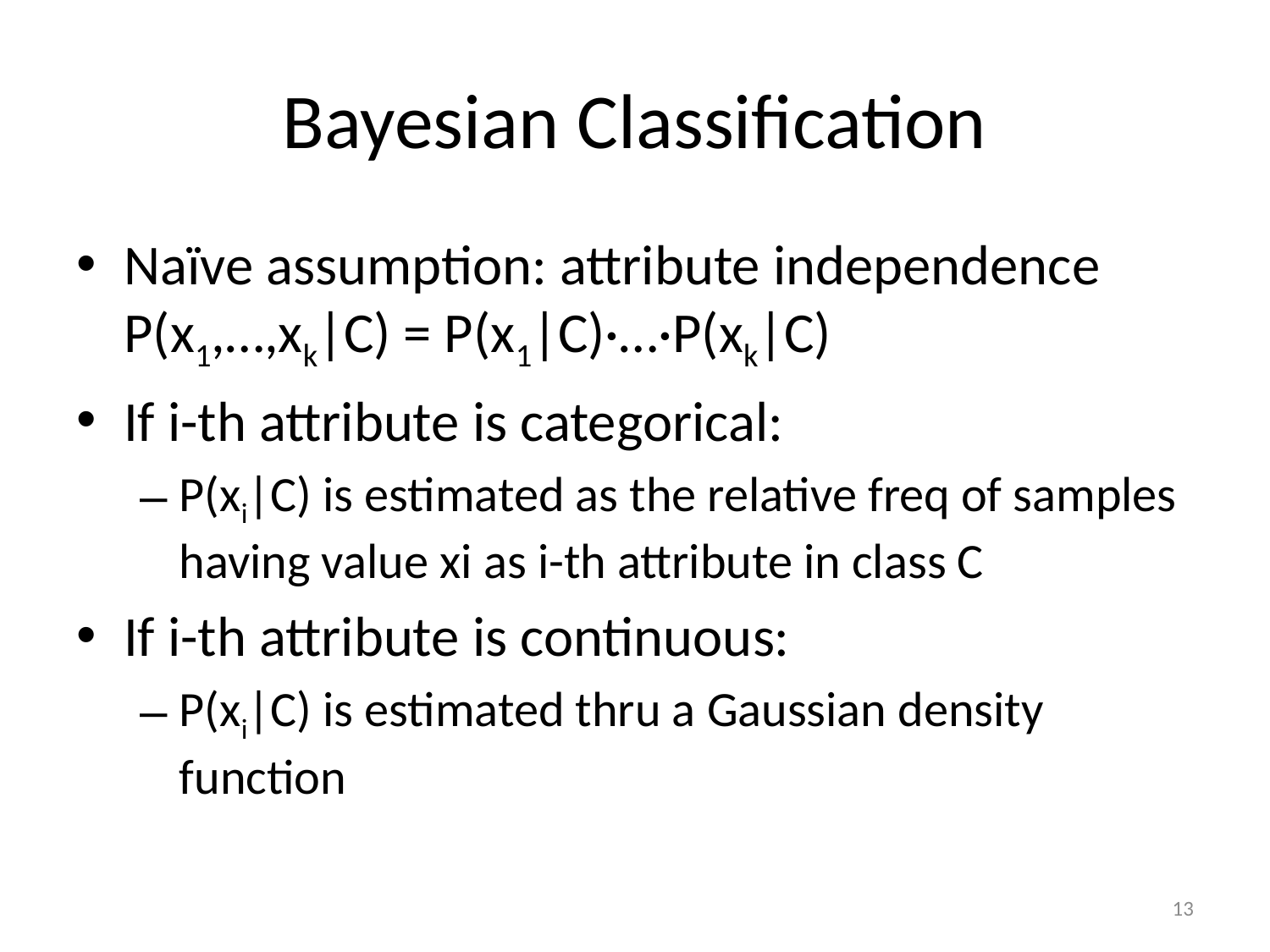

# Bayesian Classification
Naïve assumption: attribute independence P(x1,…,xk|C) = P(x1|C)·…·P(xk|C)
If i-th attribute is categorical:
P(xi|C) is estimated as the relative freq of samples having value xi as i-th attribute in class C
If i-th attribute is continuous:
P(xi|C) is estimated thru a Gaussian density function
13